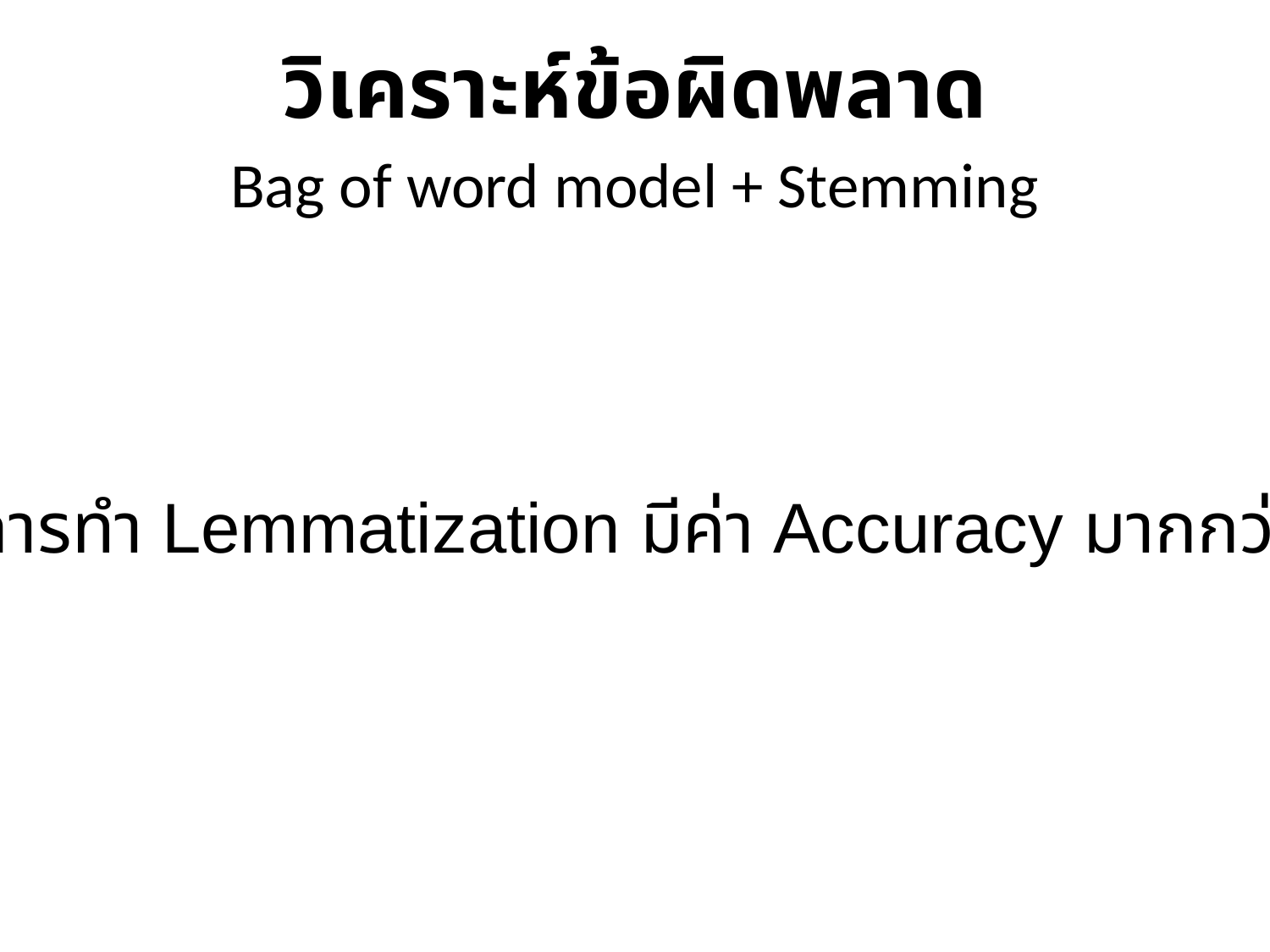

วิเคราะห์ข้อผิดพลาด
Bag of word model + Stemming
การทำ Lemmatization มีค่า Accuracy มากกว่า